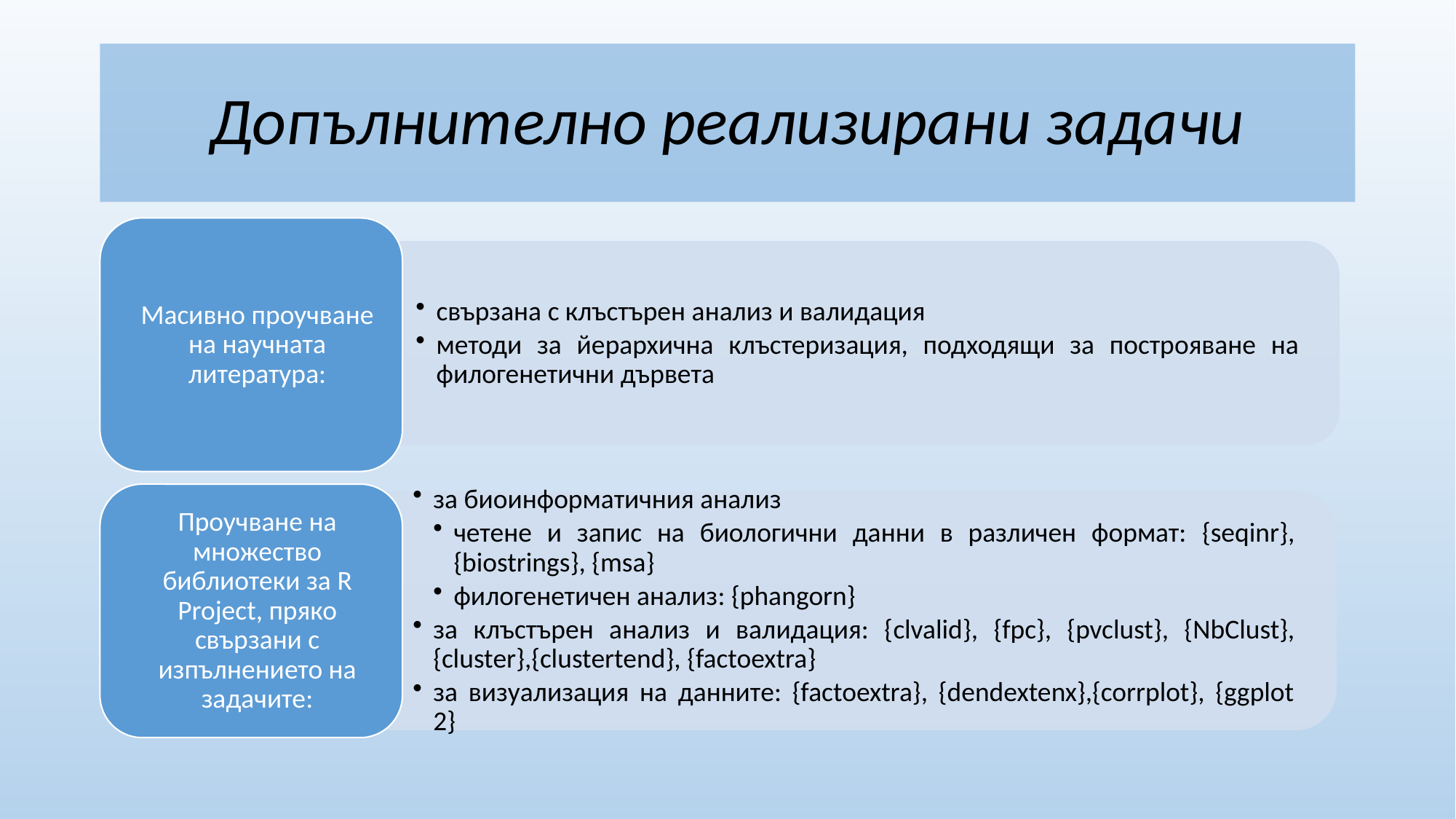

# Допълнително реализирани задачи
свързана с клъстърен анализ и валидация
методи за йерархична клъстеризация, подходящи за построяване на филогенетични дървета
Масивно проучване на научната литература:
за биоинформатичния анализ
четене и запис на биологични данни в различен формат: {seqinr}, {biostrings}, {msa}
филогенетичен анализ: {phangorn}
за клъстърен анализ и валидация: {clvalid}, {fpc}, {pvclust}, {NbClust}, {cluster},{clustertend}, {factoextra}
за визуализация на данните: {factoextra}, {dendextenx},{corrplot}, {ggplot 2}
Проучване на множество библиотеки за R Project, пряко свързани с изпълнението на задачите: